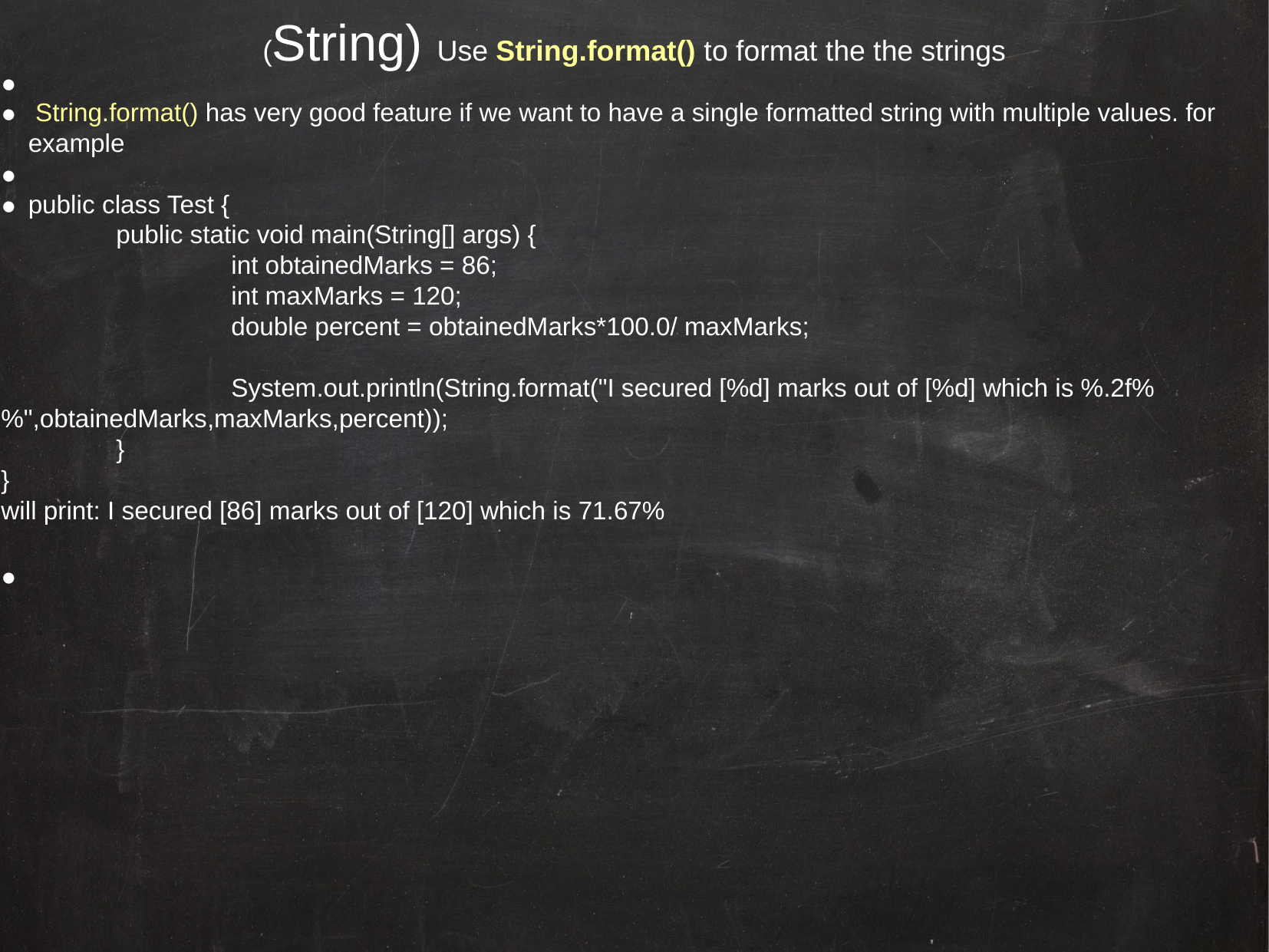

(String) Use String.format() to format the the strings

 String.format() has very good feature if we want to have a single formatted string with multiple values. for example

public class Test {
	public static void main(String[] args) {
		int obtainedMarks = 86;
		int maxMarks = 120;
		double percent = obtainedMarks*100.0/ maxMarks;

		System.out.println(String.format("I secured [%d] marks out of [%d] which is %.2f%%",obtainedMarks,maxMarks,percent));
	}
}
will print: I secured [86] marks out of [120] which is 71.67%